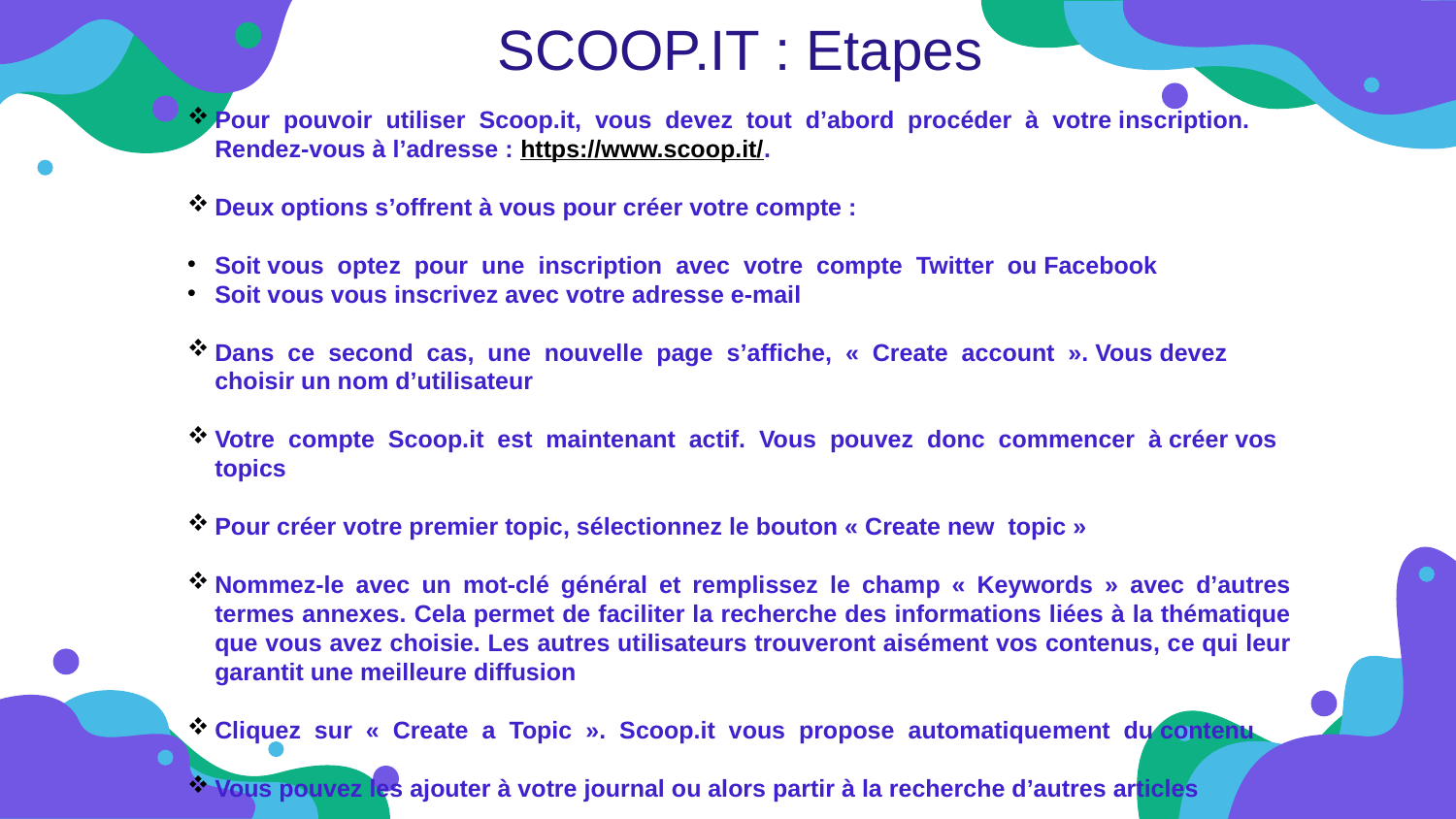

SCOOP.IT : Etapes
Pour  pouvoir  utiliser  Scoop.it,  vous  devez  tout  d’abord  procéder  à  votre inscription. Rendez-vous à l’adresse : https://www.scoop.it/.

Deux options s’offrent à vous pour créer votre compte :

Soit vous  optez  pour  une  inscription  avec  votre  compte  Twitter  ou Facebook
Soit vous vous inscrivez avec votre adresse e-mail

Dans  ce  second  cas,  une  nouvelle  page  s’affiche,  «  Create  account  ». Vous devez choisir un nom d’utilisateur

Votre  compte  Scoop.it  est  maintenant  actif.  Vous  pouvez  donc  commencer  à créer vos topics

Pour créer votre premier topic, sélectionnez le bouton « Create new  topic »

Nommez-le avec un mot-clé général et remplissez le champ « Keywords » avec d’autres termes annexes. Cela permet de faciliter la recherche des informations liées à la thématique que vous avez choisie. Les autres utilisateurs trouveront aisément vos contenus, ce qui leur garantit une meilleure diffusion

Cliquez  sur  «  Create  a  Topic  ».  Scoop.it  vous  propose  automatiquement  du contenu

Vous pouvez les ajouter à votre journal ou alors partir à la recherche d’autres articles